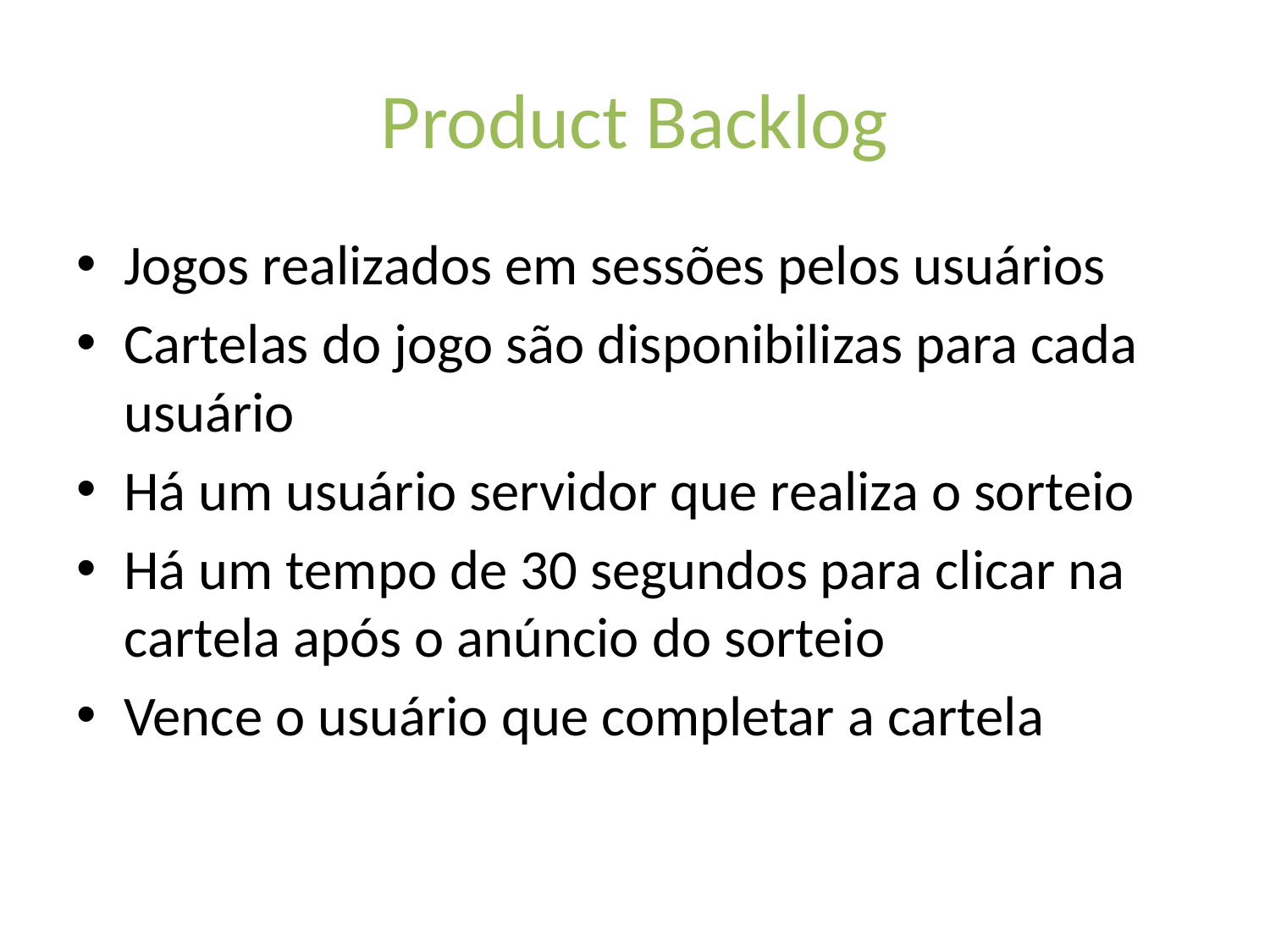

# Product Backlog
Jogos realizados em sessões pelos usuários
Cartelas do jogo são disponibilizas para cada usuário
Há um usuário servidor que realiza o sorteio
Há um tempo de 30 segundos para clicar na cartela após o anúncio do sorteio
Vence o usuário que completar a cartela